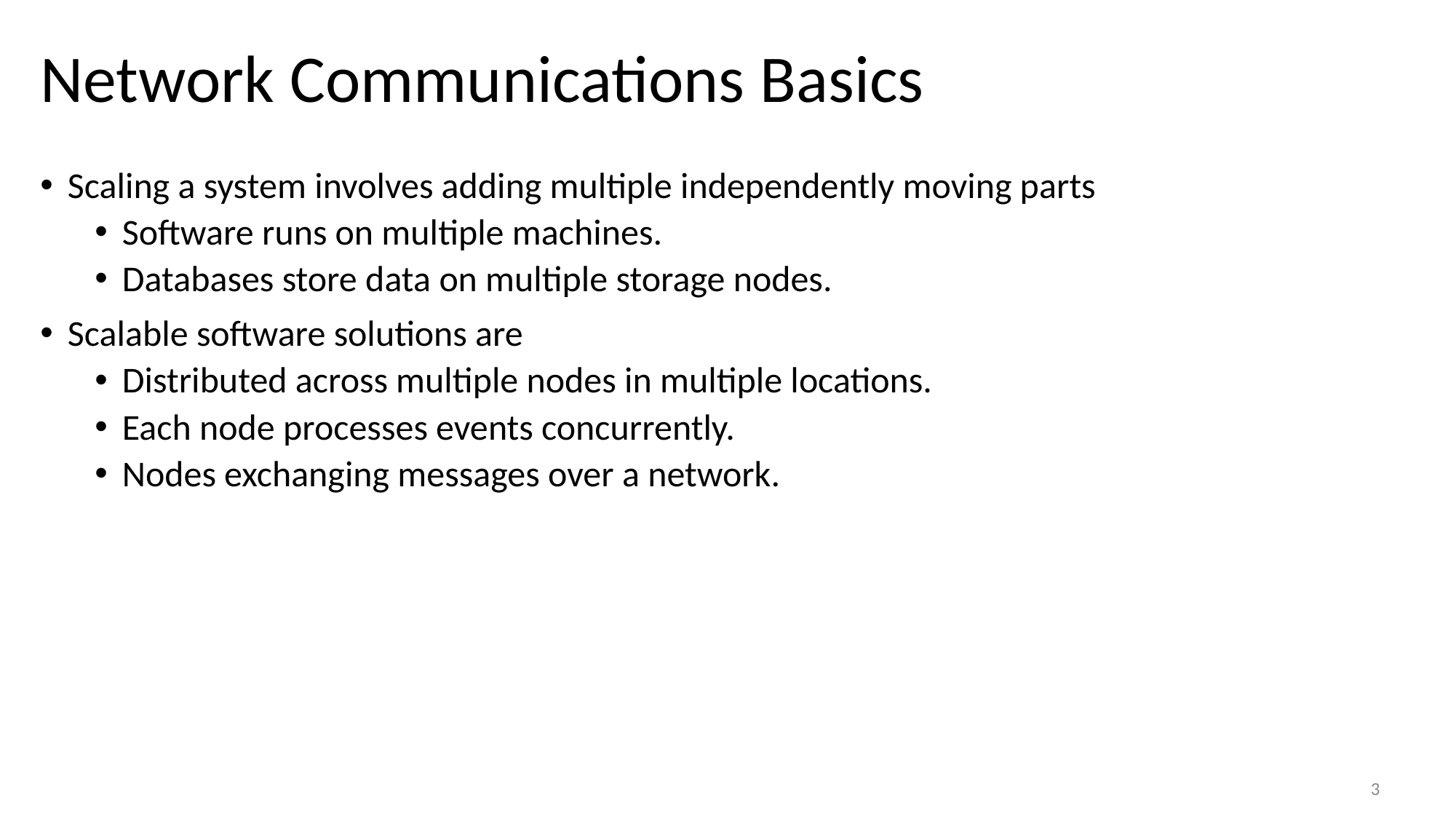

# Network Communications Basics
Scaling a system involves adding multiple independently moving parts
Software runs on multiple machines.
Databases store data on multiple storage nodes.
Scalable software solutions are
Distributed across multiple nodes in multiple locations.
Each node processes events concurrently.
Nodes exchanging messages over a network.